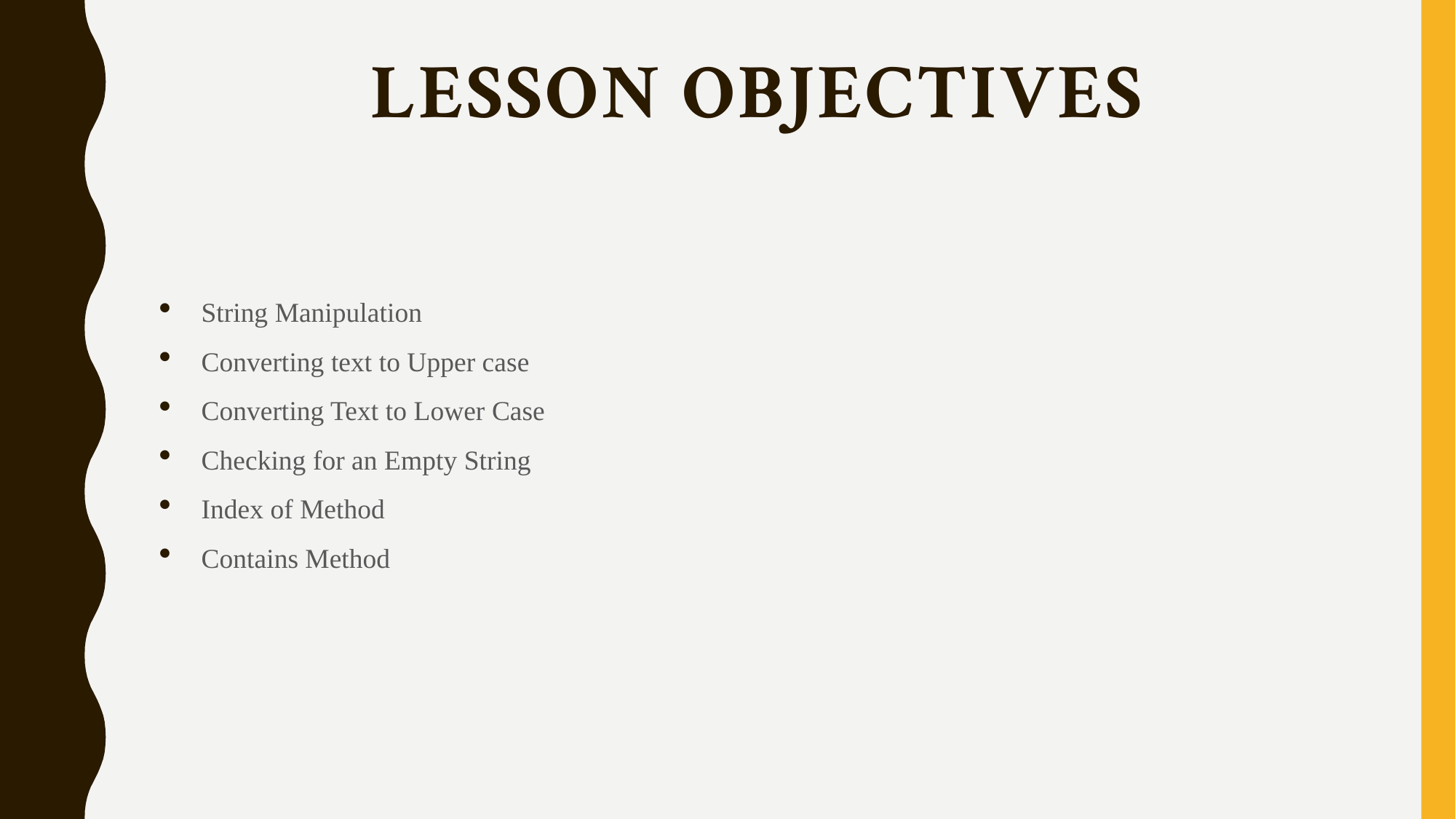

# Lesson objectives
String Manipulation
Converting text to Upper case
Converting Text to Lower Case
Checking for an Empty String
Index of Method
Contains Method